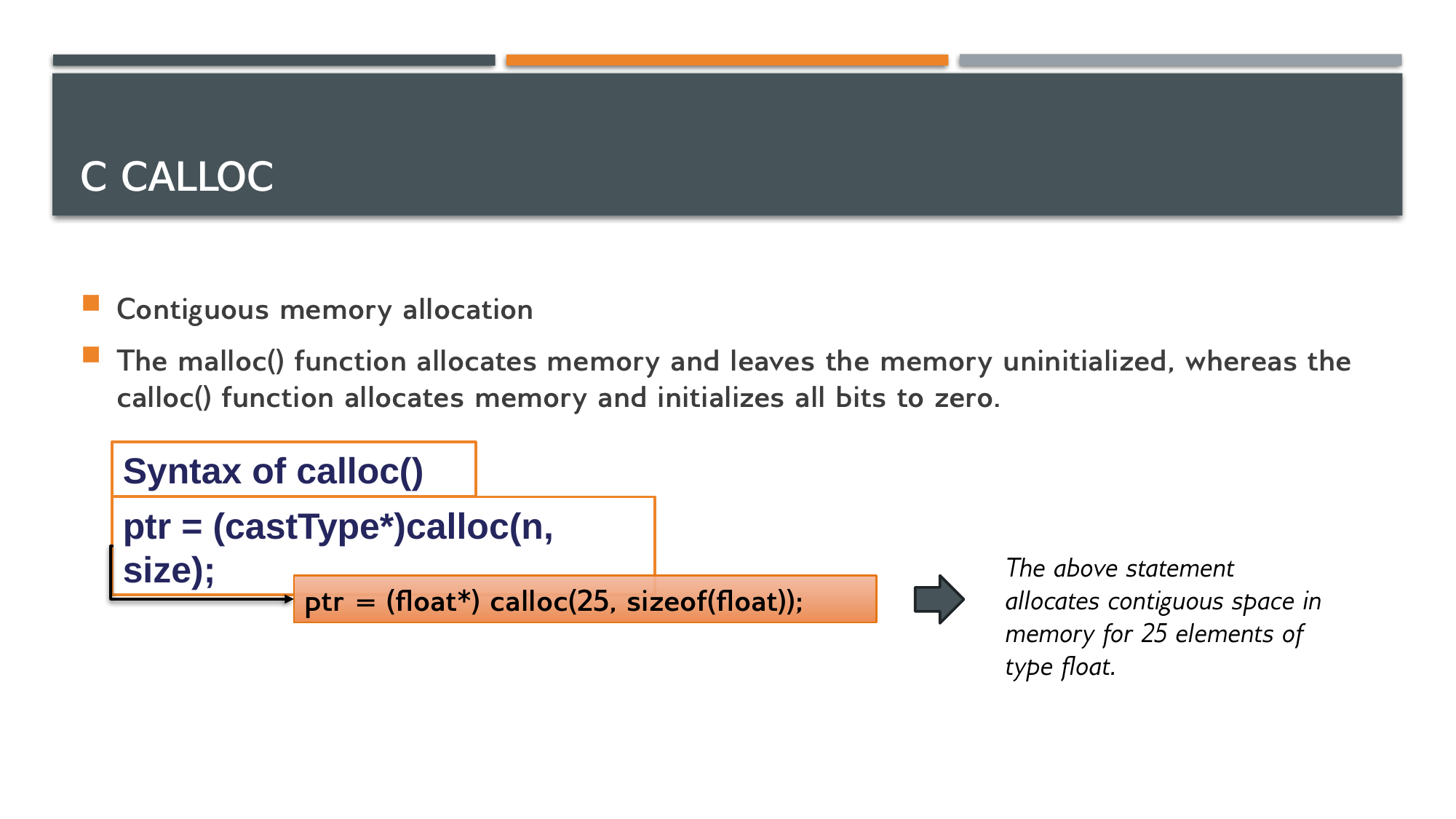

# C CaLLOC
Contiguous memory allocation
The malloc() function allocates memory and leaves the memory uninitialized, whereas the calloc() function allocates memory and initializes all bits to zero.
Syntax of calloc()
ptr = (castType*)calloc(n, size);
The above statement allocates contiguous space in memory for 25 elements of type float.
ptr = (float*) calloc(25, sizeof(float));